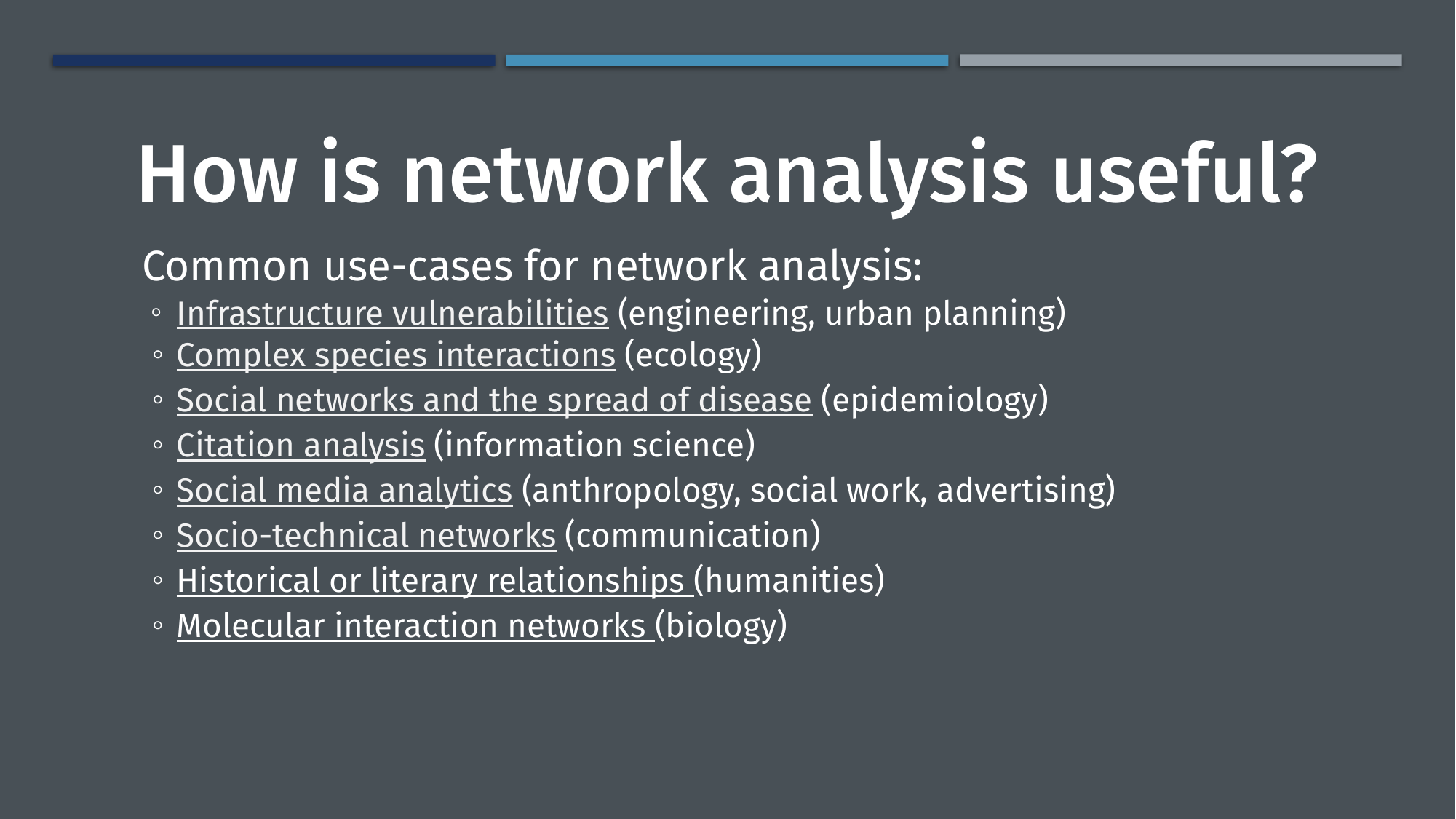

How is network analysis useful?
Common use-cases for network analysis:
Infrastructure vulnerabilities (engineering, urban planning)
Complex species interactions (ecology)
Social networks and the spread of disease (epidemiology)
Citation analysis (information science)
Social media analytics (anthropology, social work, advertising)
Socio-technical networks (communication)
Historical or literary relationships (humanities)
Molecular interaction networks (biology)